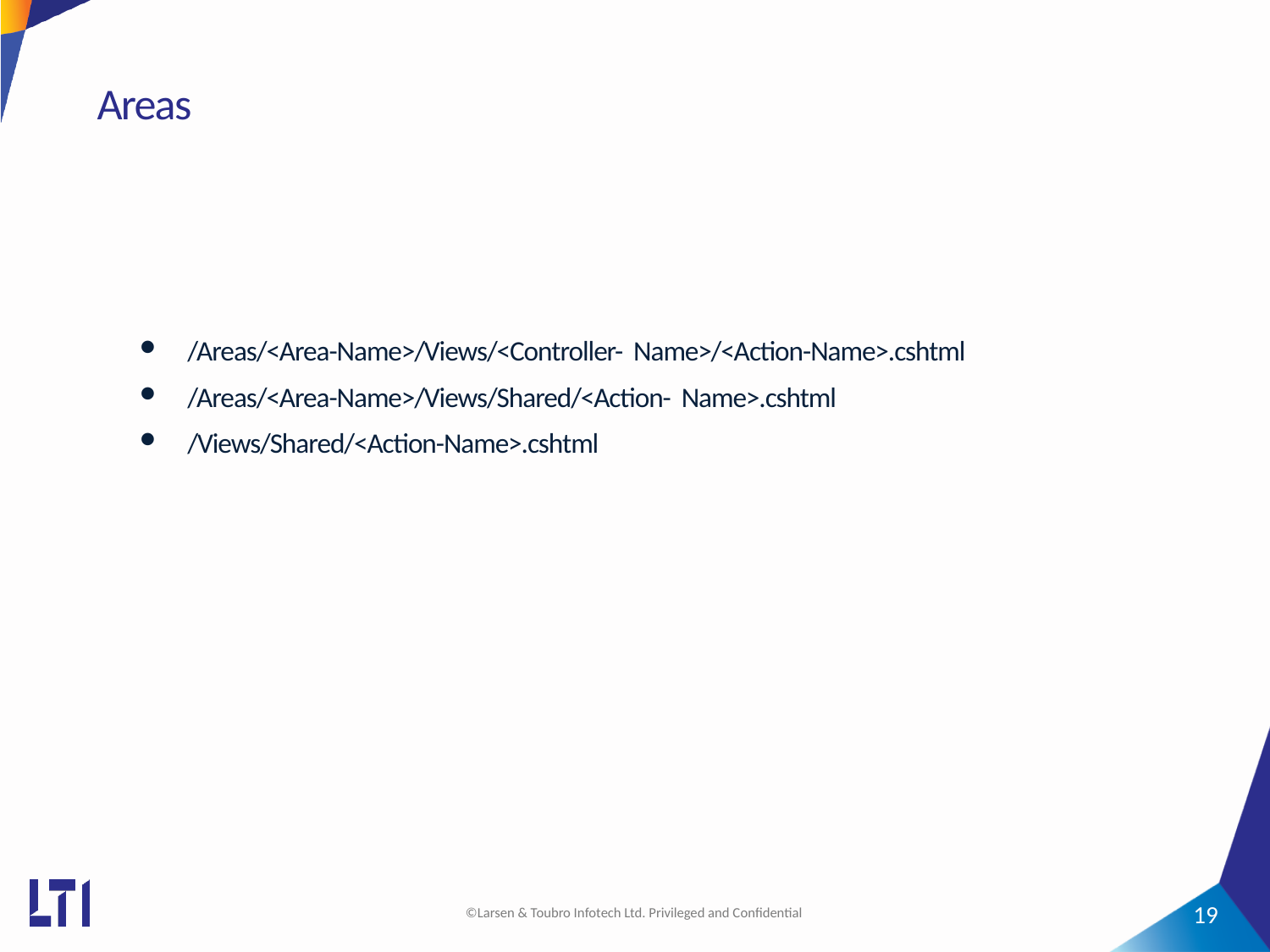

# Areas
/Areas/<Area-Name>/Views/<Controller-  Name>/<Action-Name>.cshtml
/Areas/<Area-Name>/Views/Shared/<Action-  Name>.cshtml
/Views/Shared/<Action-Name>.cshtml